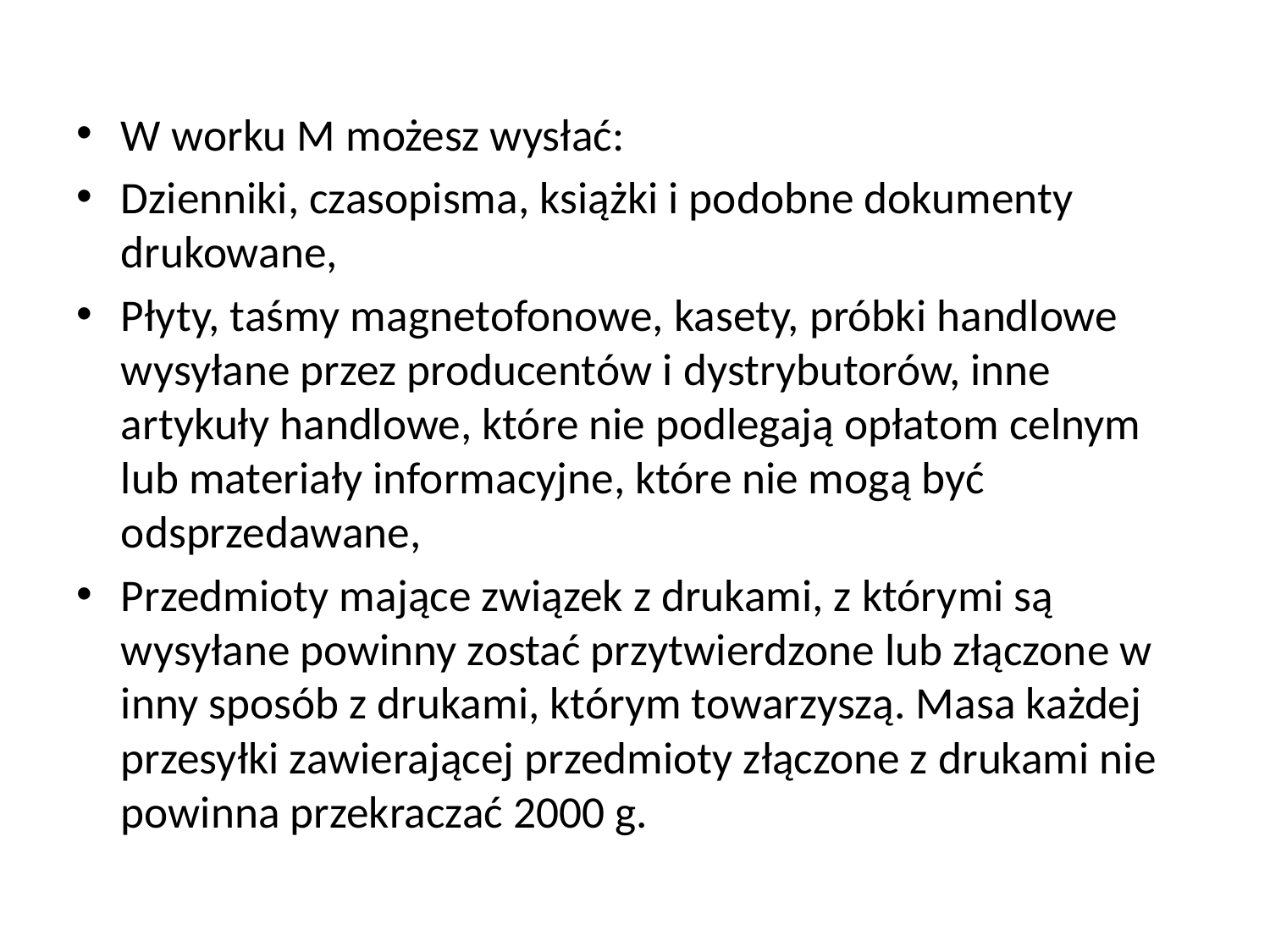

W worku M możesz wysłać:
Dzienniki, czasopisma, książki i podobne dokumenty drukowane,
Płyty, taśmy magnetofonowe, kasety, próbki handlowe wysyłane przez producentów i dystrybutorów, inne artykuły handlowe, które nie podlegają opłatom celnym lub materiały informacyjne, które nie mogą być odsprzedawane,
Przedmioty mające związek z drukami, z którymi są wysyłane powinny zostać przytwierdzone lub złączone w inny sposób z drukami, którym towarzyszą. Masa każdej przesyłki zawierającej przedmioty złączone z drukami nie powinna przekraczać 2000 g.